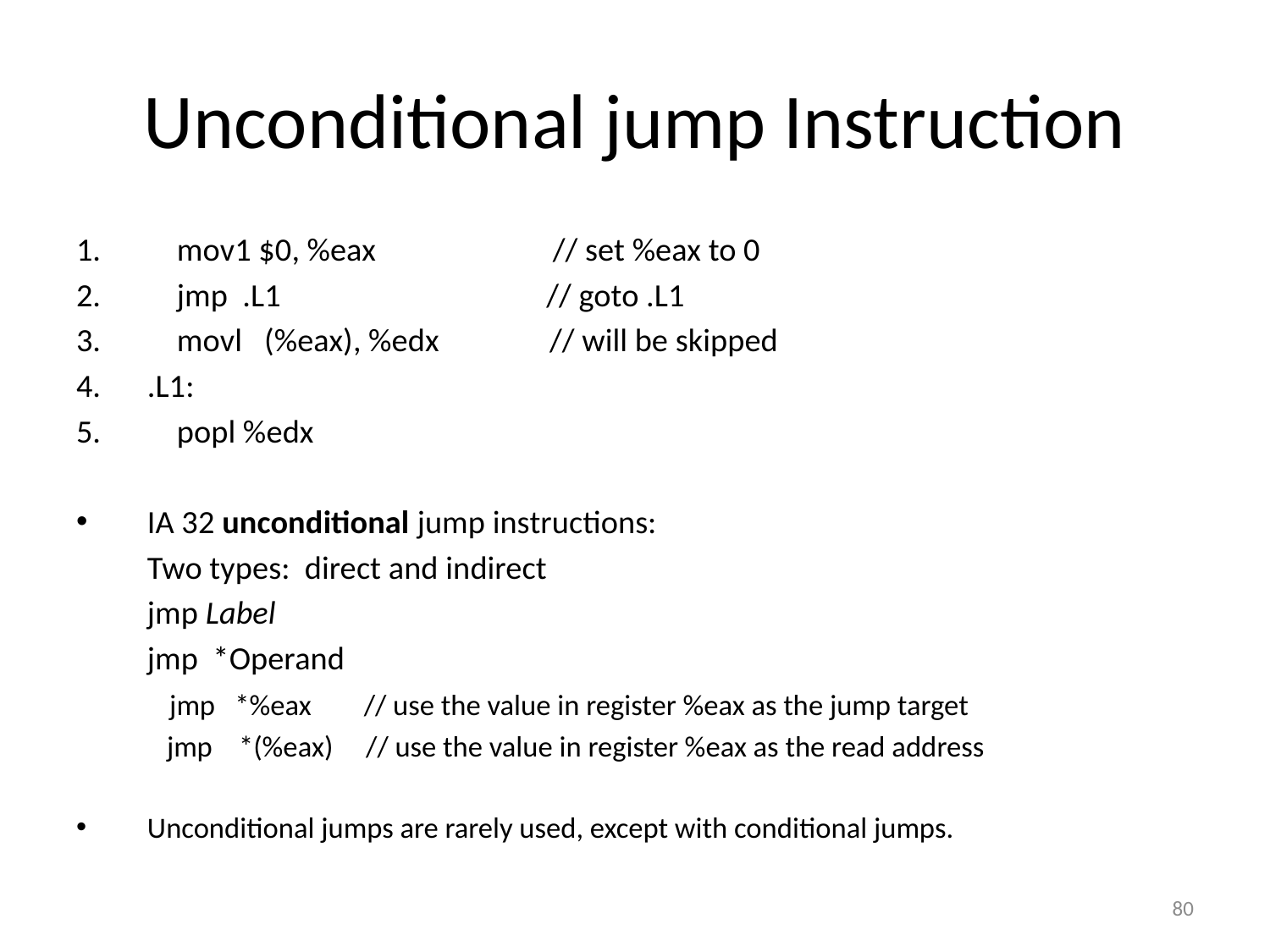

# Unconditional jump Instruction
    mov1 $0, %eax                        // set %eax to 0
    jmp  .L1                                    // goto .L1
    movl   (%eax), %edx               // will be skipped
.L1:
    popl %edx

IA 32 unconditional jump instructions:
	Two types:  direct and indirect
	jmp Label
	jmp  *Operand
	   jmp   *%eax        // use the value in register %eax as the jump target
         	   jmp    *(%eax)     // use the value in register %eax as the read address

Unconditional jumps are rarely used, except with conditional jumps.
80